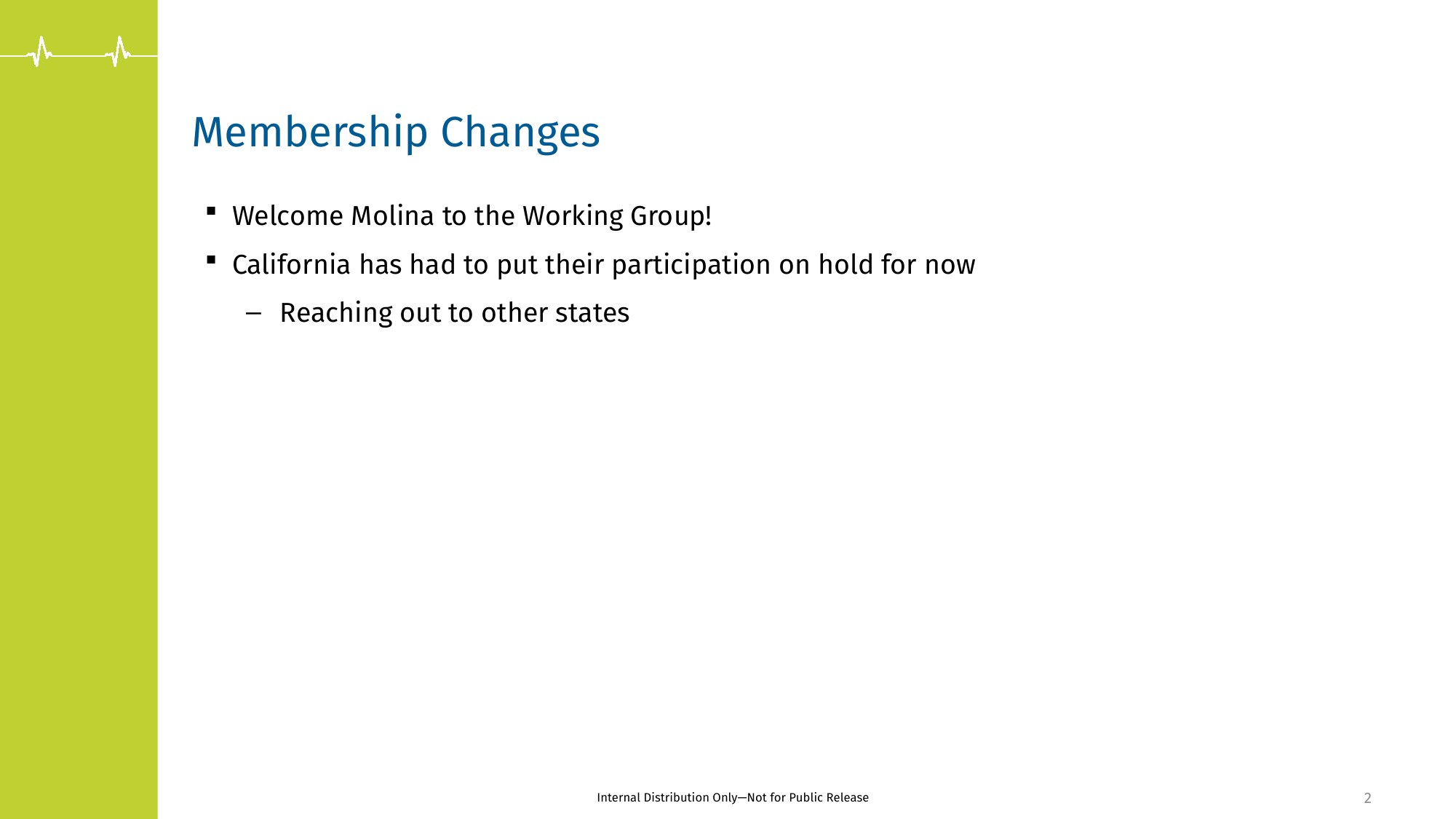

# Membership Changes
Welcome Molina to the Working Group!
California has had to put their participation on hold for now
Reaching out to other states

2